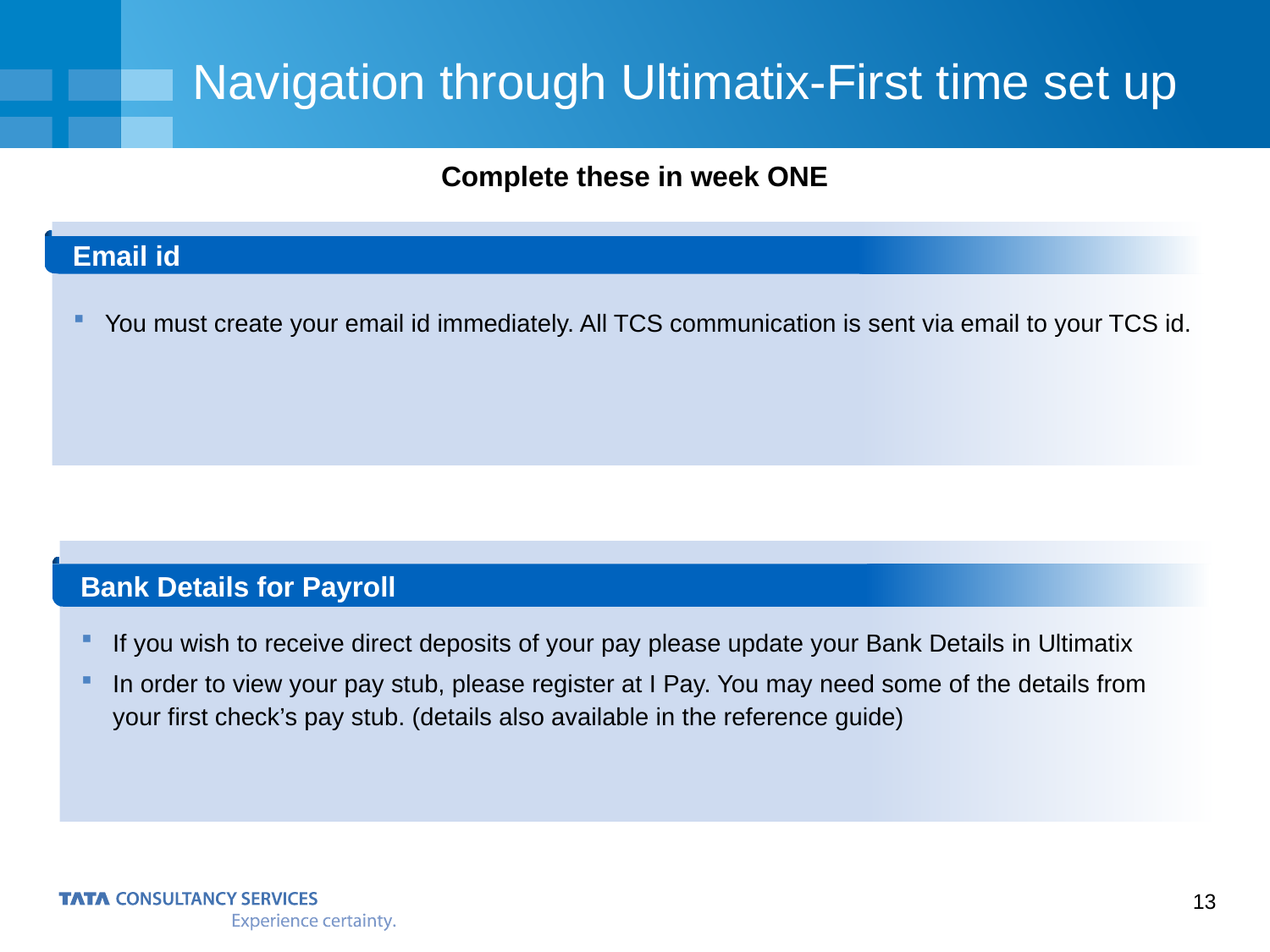

# Navigation through Ultimatix-First time set up
Complete these in week ONE
You must create your email id immediately. All TCS communication is sent via email to your TCS id.

Email id
If you wish to receive direct deposits of your pay please update your Bank Details in Ultimatix
In order to view your pay stub, please register at I Pay. You may need some of the details from your first check’s pay stub. (details also available in the reference guide)

Bank Details for Payroll